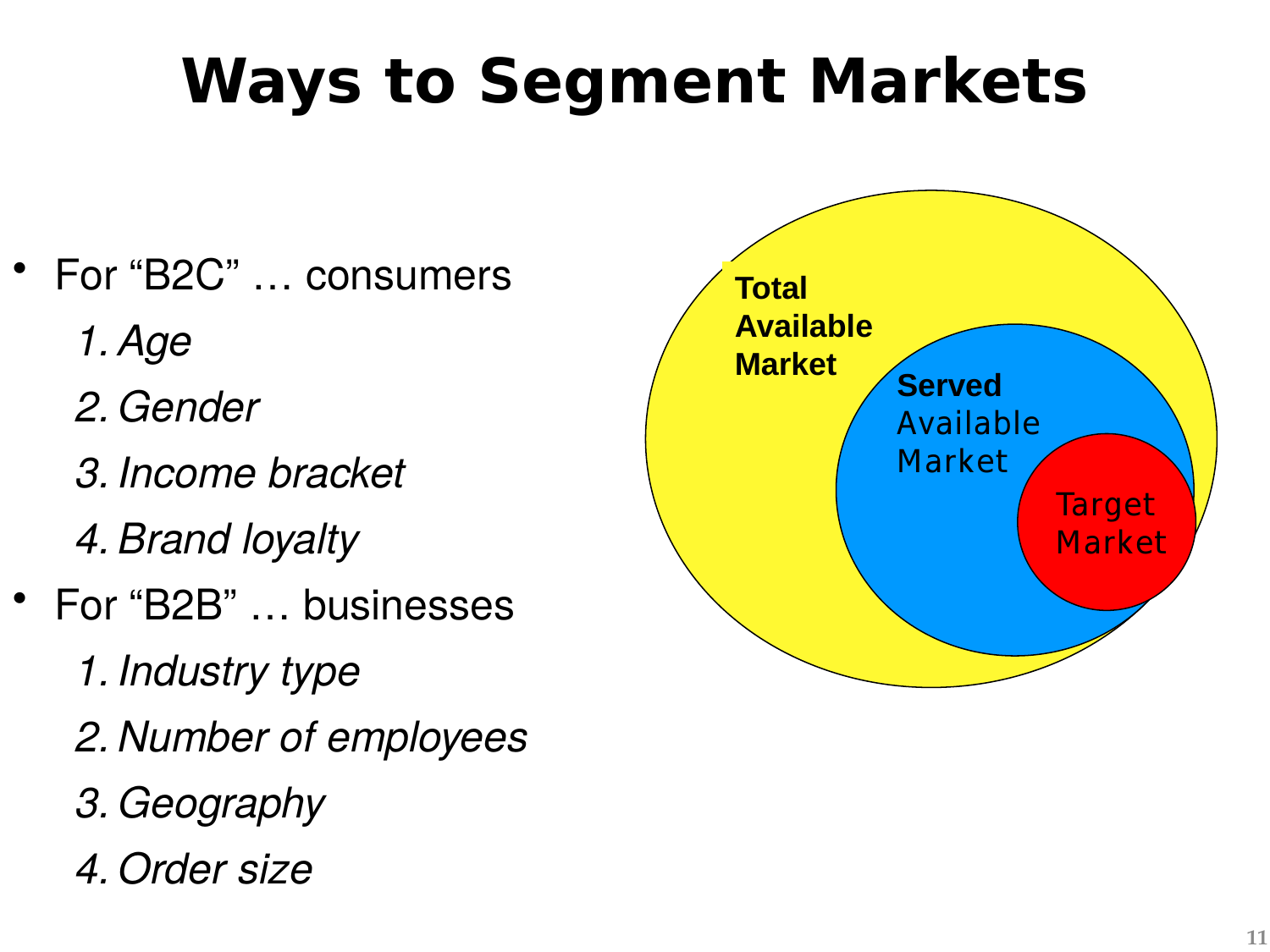

Ways to Segment Markets

Total
Available
Market
For “B2C” … consumers
Age
Gender
Income bracket
Brand loyalty
For “B2B” … businesses
Industry type
Number of employees
Geography
Order size

 Served
 Available
 Market
Target
Market
11